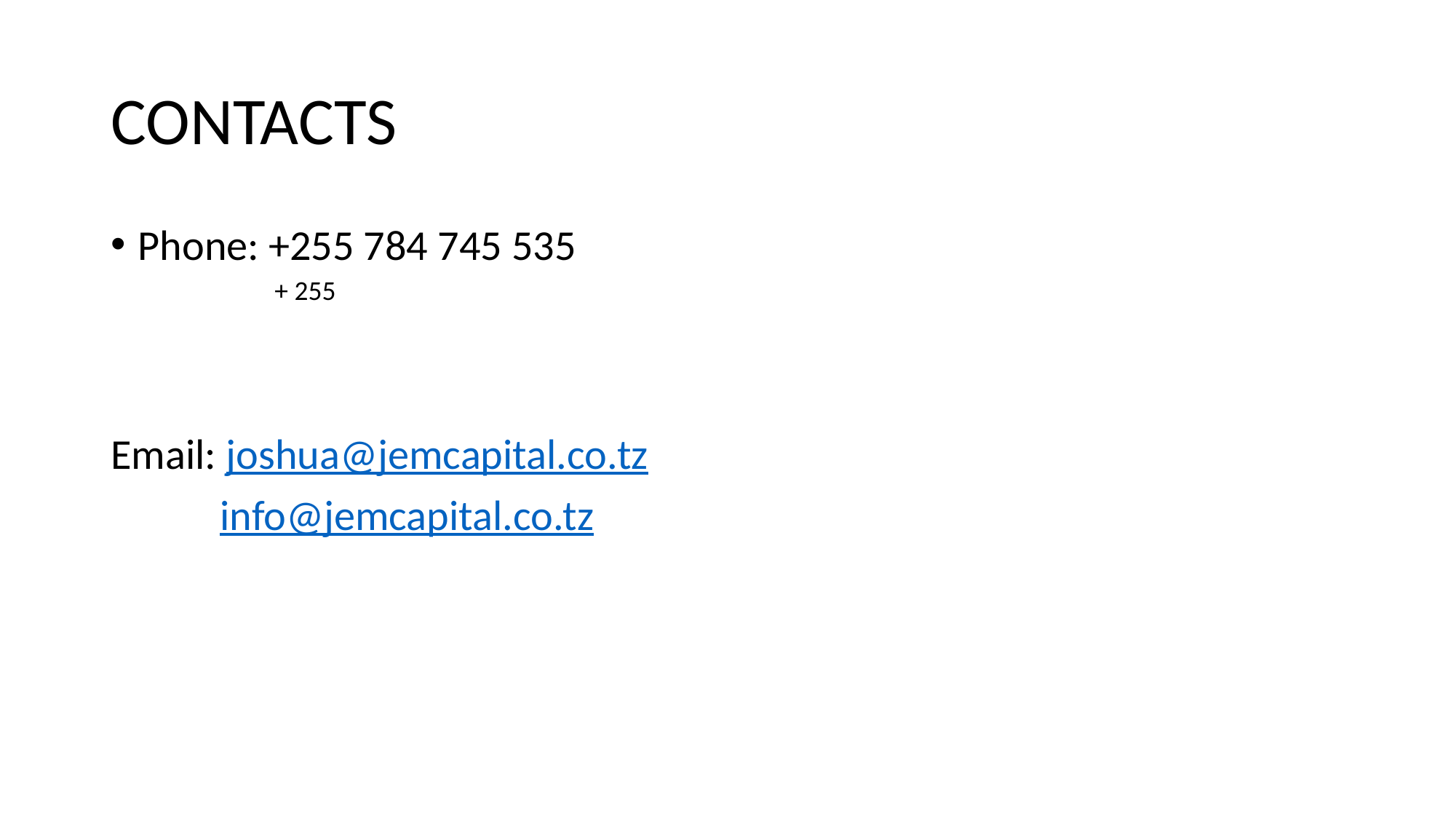

# CONTACTS
Phone: +255 784 745 535
+ 255

Email: joshua@jemcapital.co.tz
	info@jemcapital.co.tz